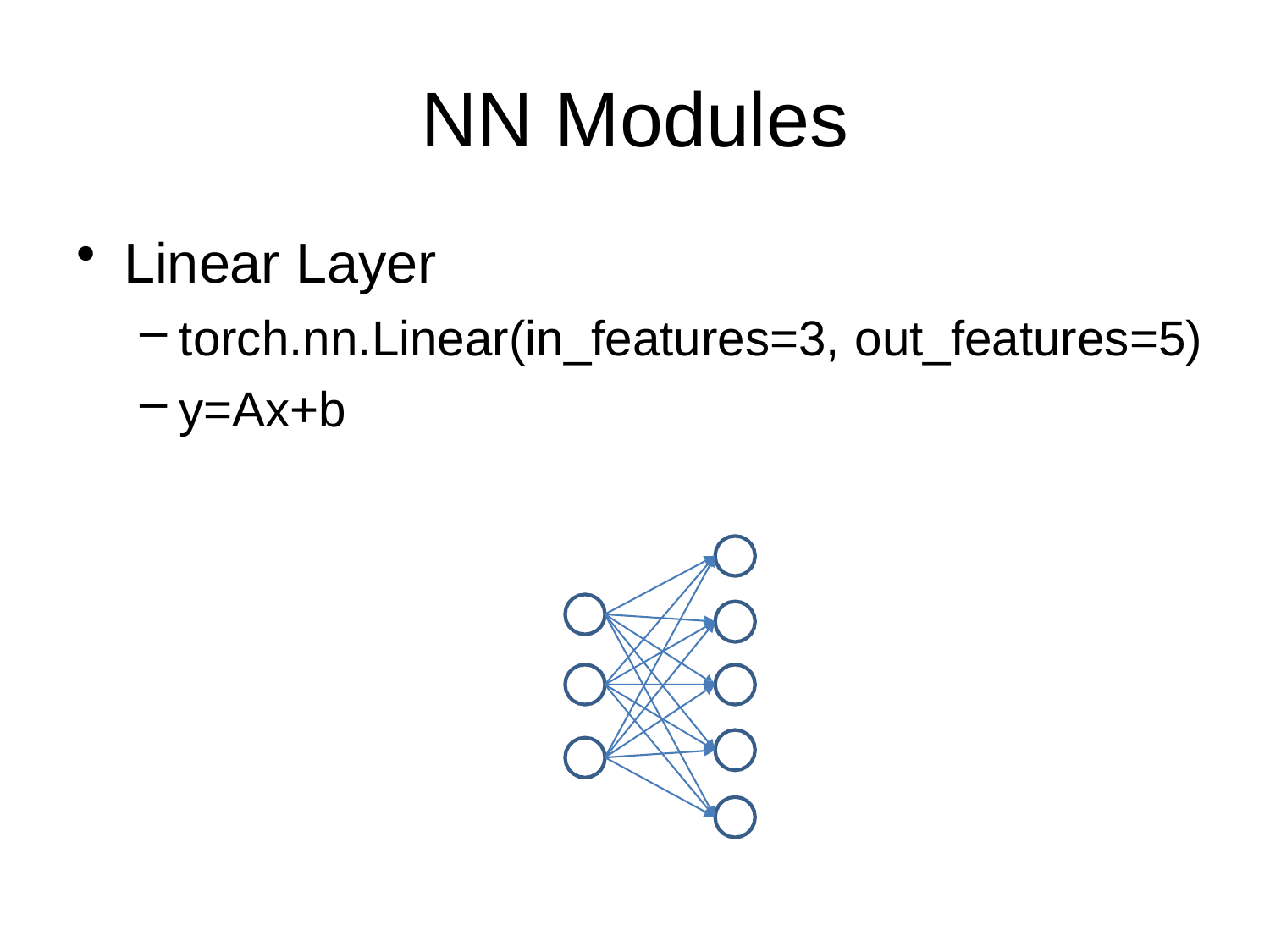

# NN Modules
Linear Layer
torch.nn.Linear(in_features=3, out_features=5)
y=Ax+b